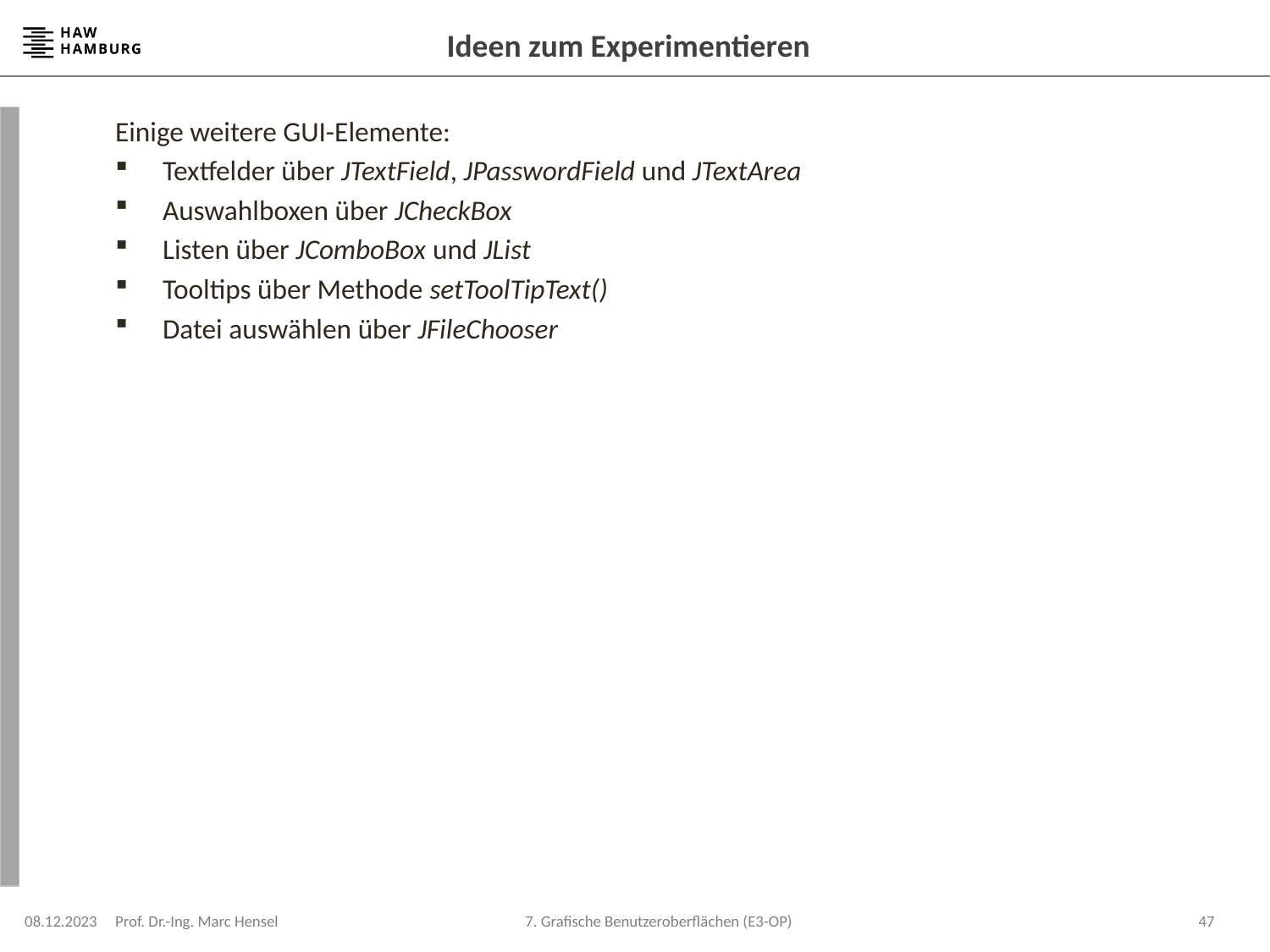

# Ideen zum Experimentieren
Einige weitere GUI-Elemente:
Textfelder über JTextField, JPasswordField und JTextArea
Auswahlboxen über JCheckBox
Listen über JComboBox und JList
Tooltips über Methode setToolTipText()
Datei auswählen über JFileChooser
08.12.2023
Prof. Dr.-Ing. Marc Hensel
47